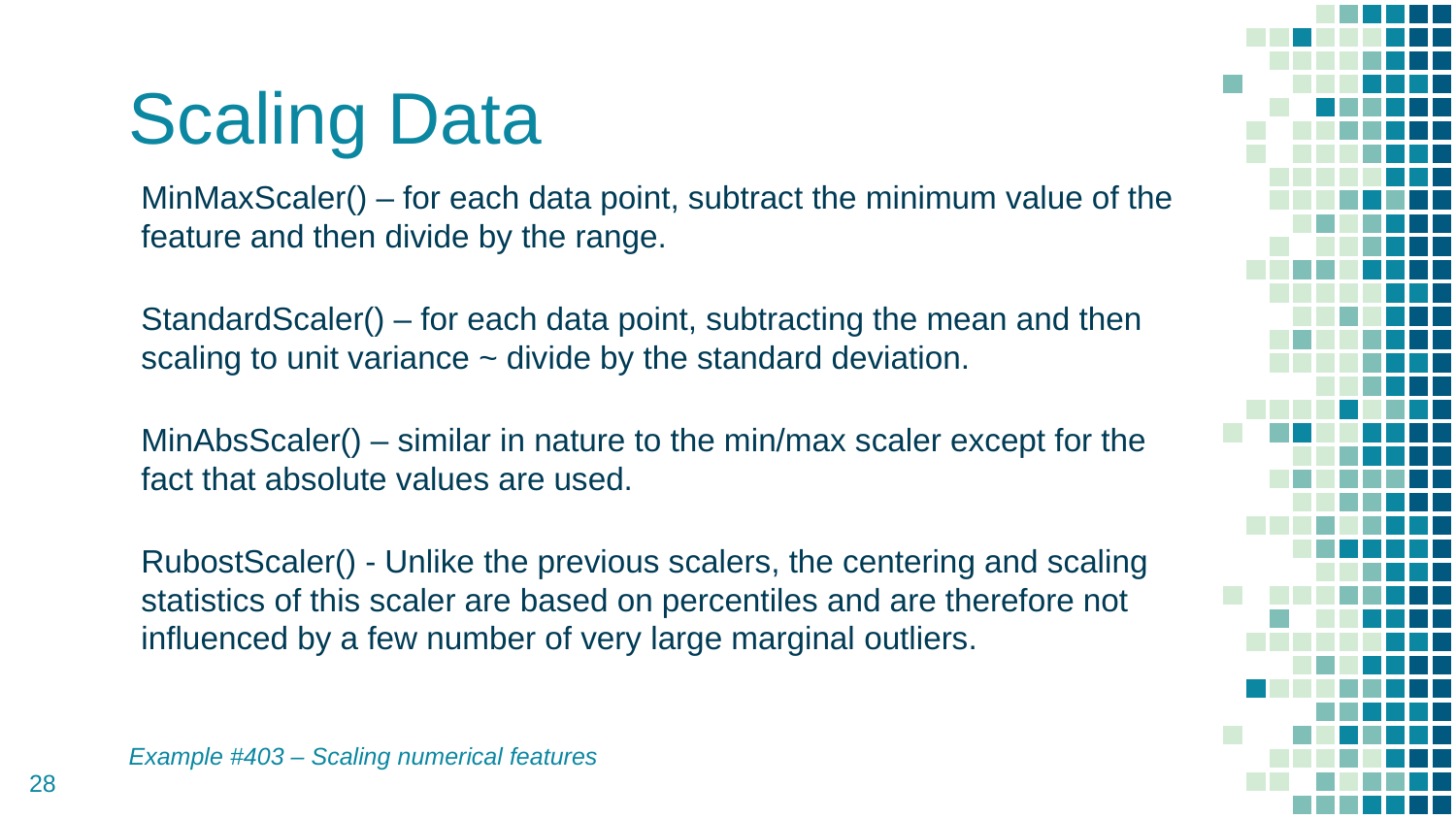

# Scaling Data
MinMaxScaler() – for each data point, subtract the minimum value of the feature and then divide by the range.

StandardScaler() – for each data point, subtracting the mean and then scaling to unit variance ~ divide by the standard deviation.

MinAbsScaler() – similar in nature to the min/max scaler except for the fact that absolute values are used.

RubostScaler() - Unlike the previous scalers, the centering and scaling statistics of this scaler are based on percentiles and are therefore not influenced by a few number of very large marginal outliers.

Example #403 – Scaling numerical features

28